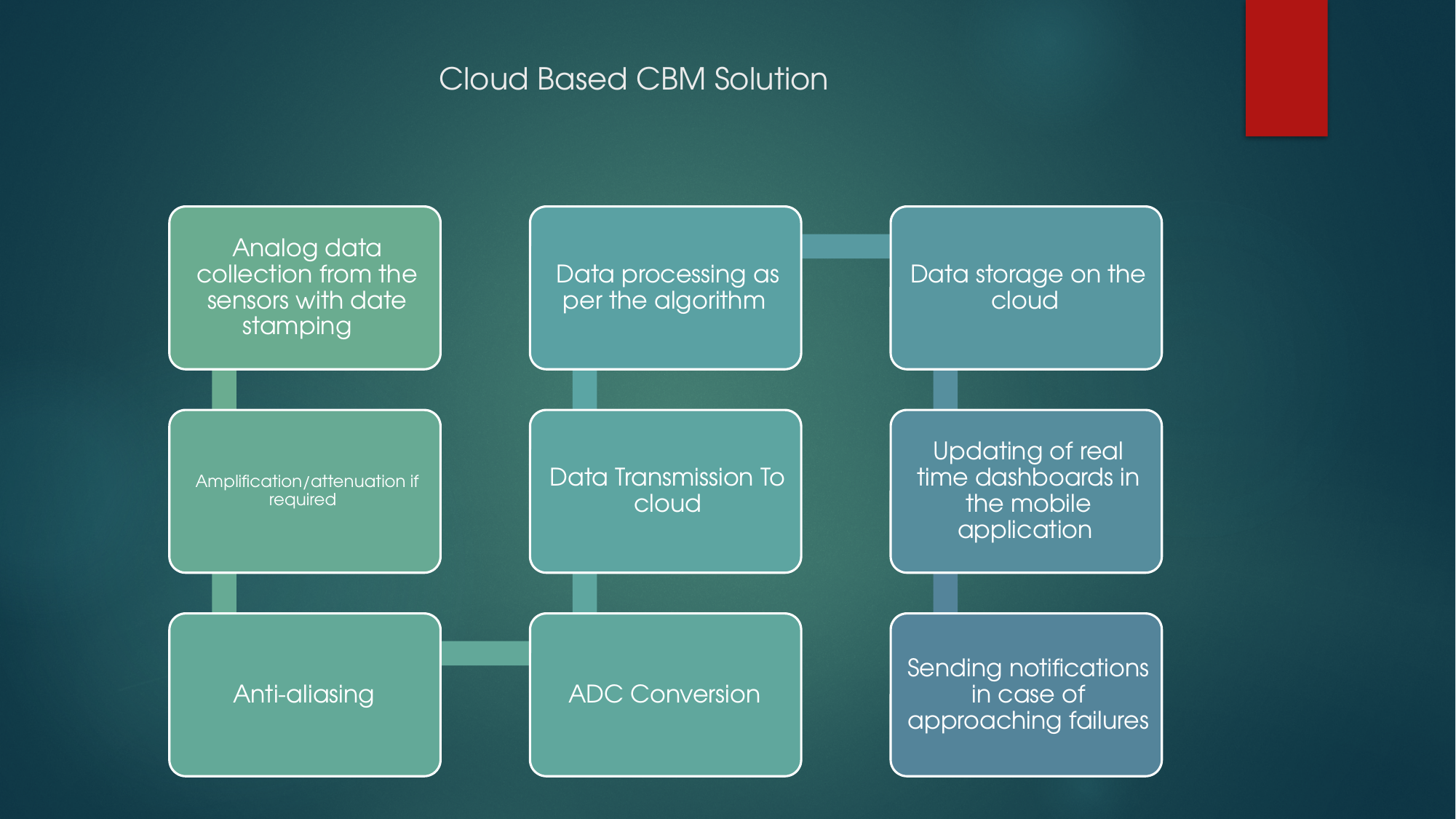

# Cloud Based CBM Solution
Analog data collection from the sensors with date stamping
Amplification/attenuation if required
Anti-aliasing
ADC Conversion
Data Transmission To cloud
Data processing as per the algorithm
Data storage on the cloud
Updating of real time dashboards in the mobile application
Sending notifications in case of approaching failures